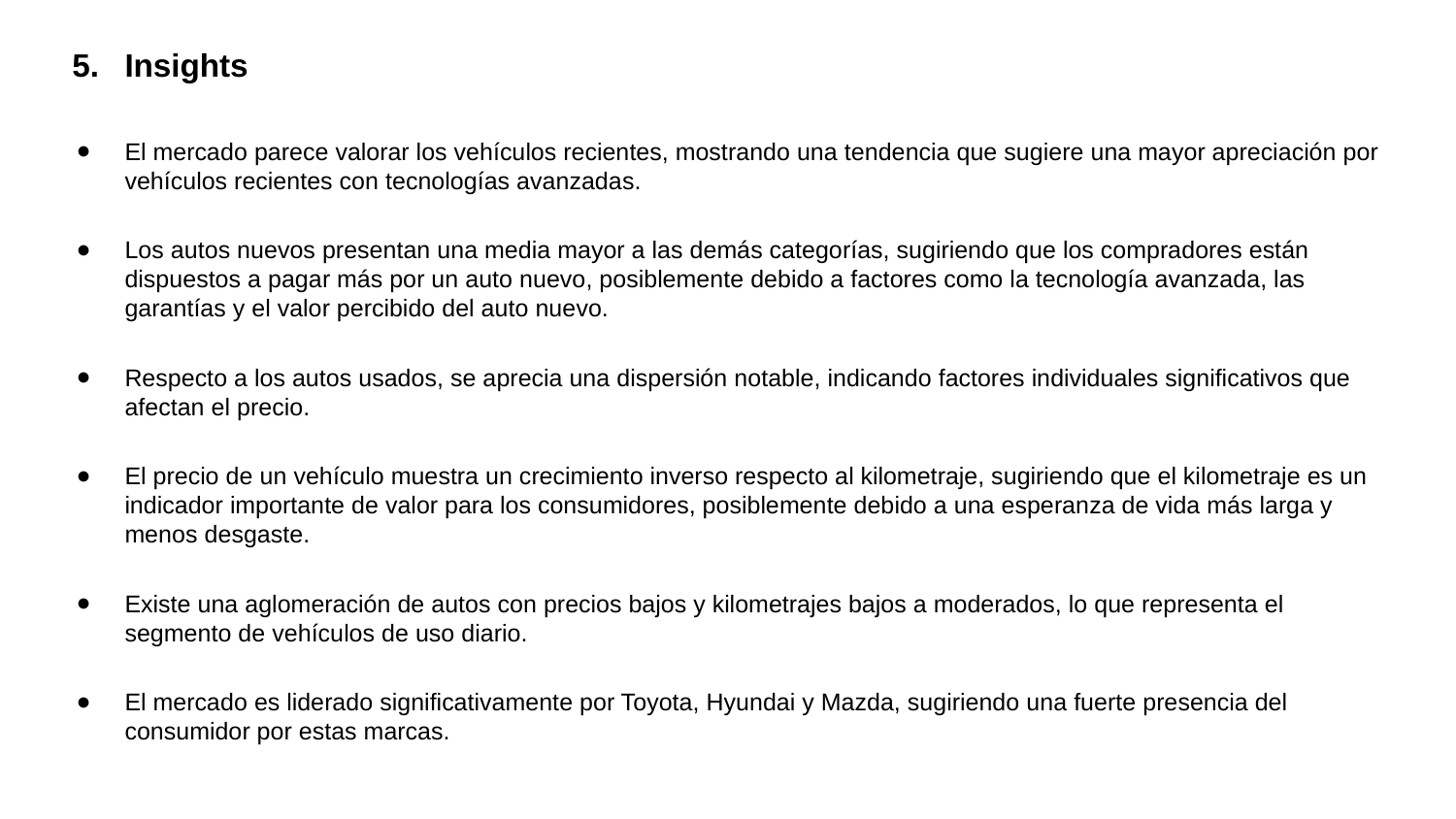

Insights
El mercado parece valorar los vehículos recientes, mostrando una tendencia que sugiere una mayor apreciación por vehículos recientes con tecnologías avanzadas.
Los autos nuevos presentan una media mayor a las demás categorías, sugiriendo que los compradores están dispuestos a pagar más por un auto nuevo, posiblemente debido a factores como la tecnología avanzada, las garantías y el valor percibido del auto nuevo.
Respecto a los autos usados, se aprecia una dispersión notable, indicando factores individuales significativos que afectan el precio.
El precio de un vehículo muestra un crecimiento inverso respecto al kilometraje, sugiriendo que el kilometraje es un indicador importante de valor para los consumidores, posiblemente debido a una esperanza de vida más larga y menos desgaste.
Existe una aglomeración de autos con precios bajos y kilometrajes bajos a moderados, lo que representa el segmento de vehículos de uso diario.
El mercado es liderado significativamente por Toyota, Hyundai y Mazda, sugiriendo una fuerte presencia del consumidor por estas marcas.